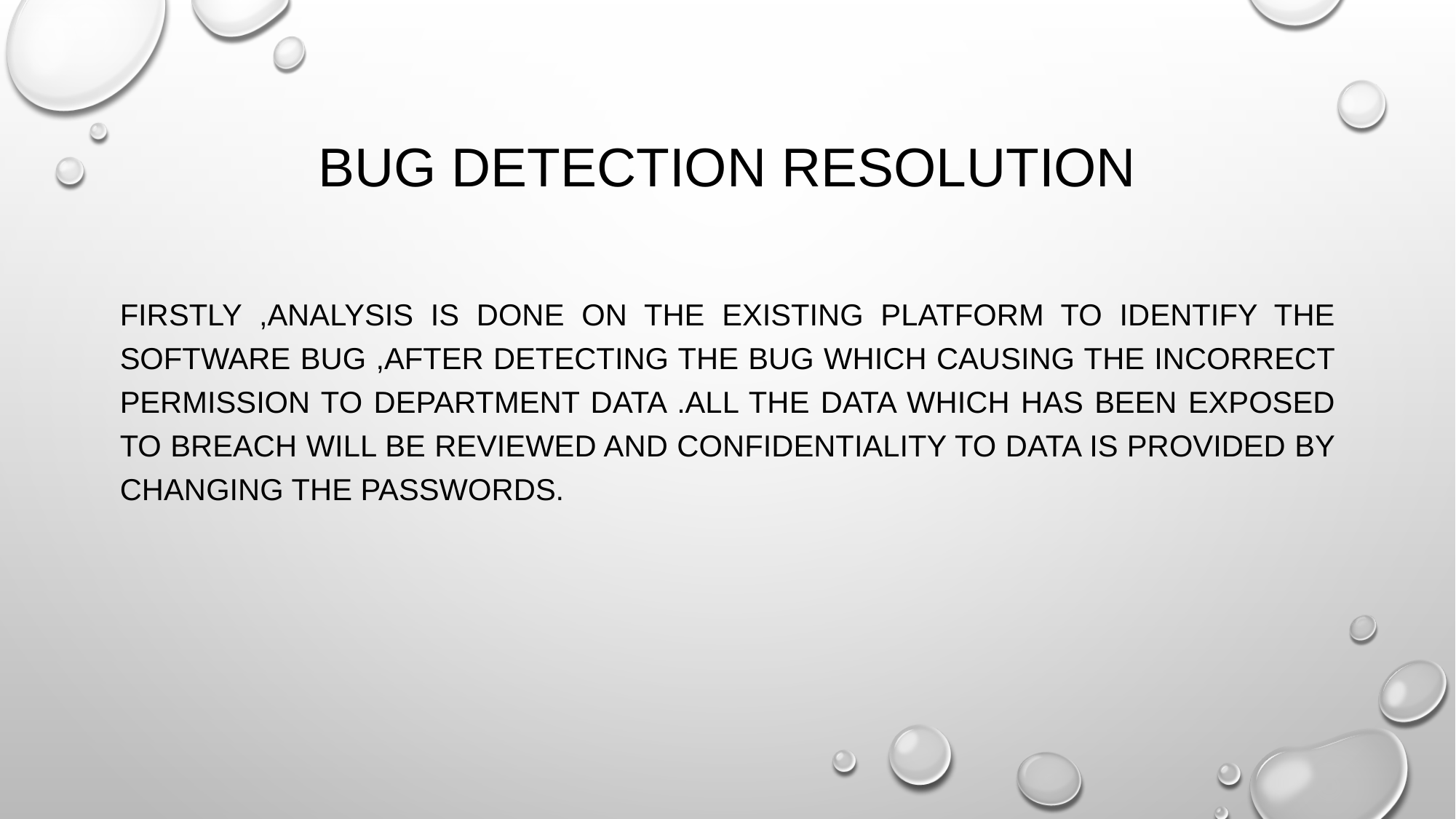

# Bug Detection Resolution
Firstly ,analysis is done on the Existing platform to identify the software Bug ,after detecting the bug which causing the incorrect permission to department data .All the data which has been exposed to Breach will be reviewed and confidentiality to data is provided by changing the passwords.